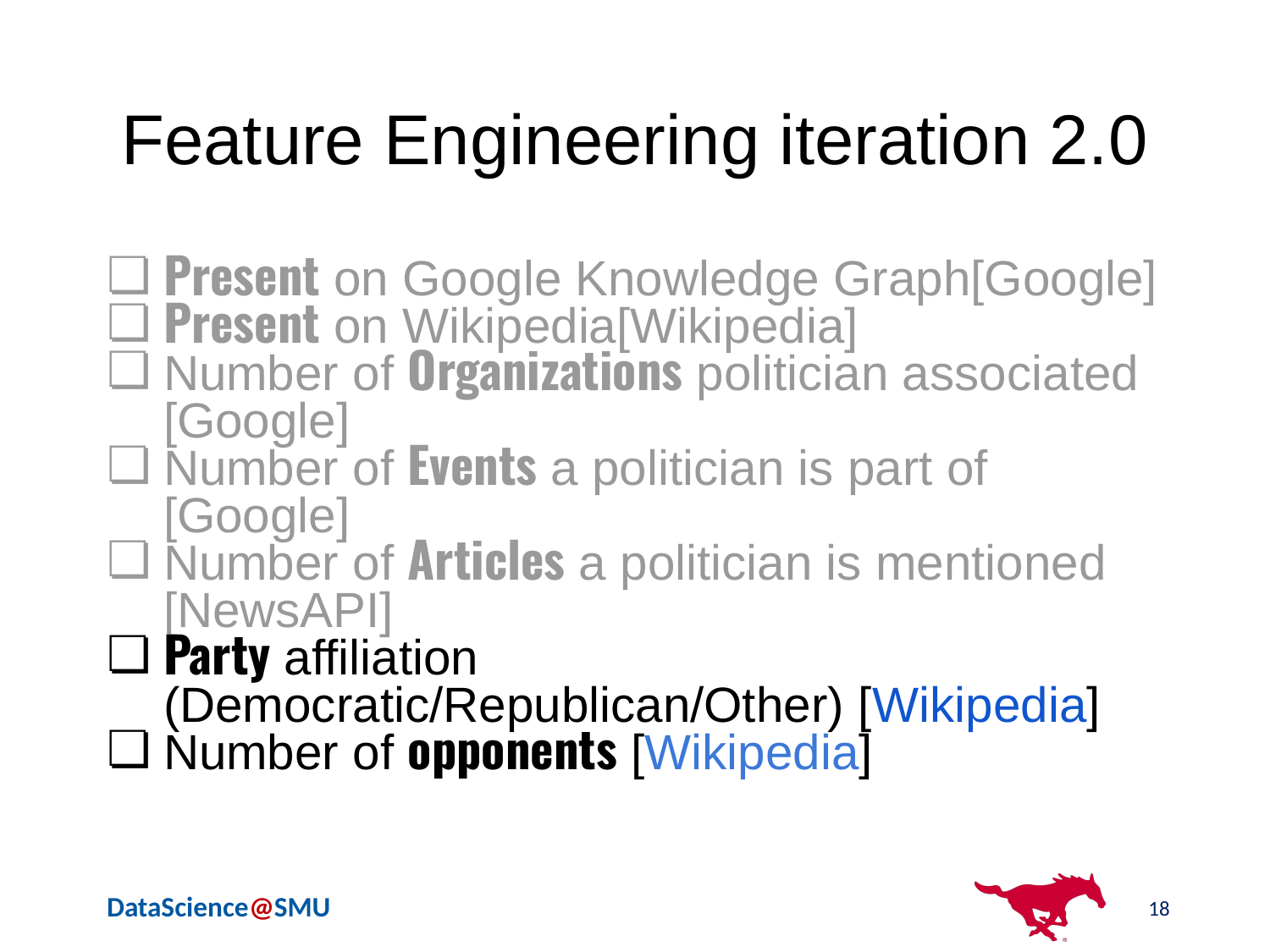

Feature Engineering iteration 2.0
Present on Google Knowledge Graph[Google]
Present on Wikipedia[Wikipedia]
Number of Organizations politician associated [Google]
Number of Events a politician is part of [Google]
Number of Articles a politician is mentioned [NewsAPI]
Party affiliation (Democratic/Republican/Other) [Wikipedia]
Number of opponents [Wikipedia]

18